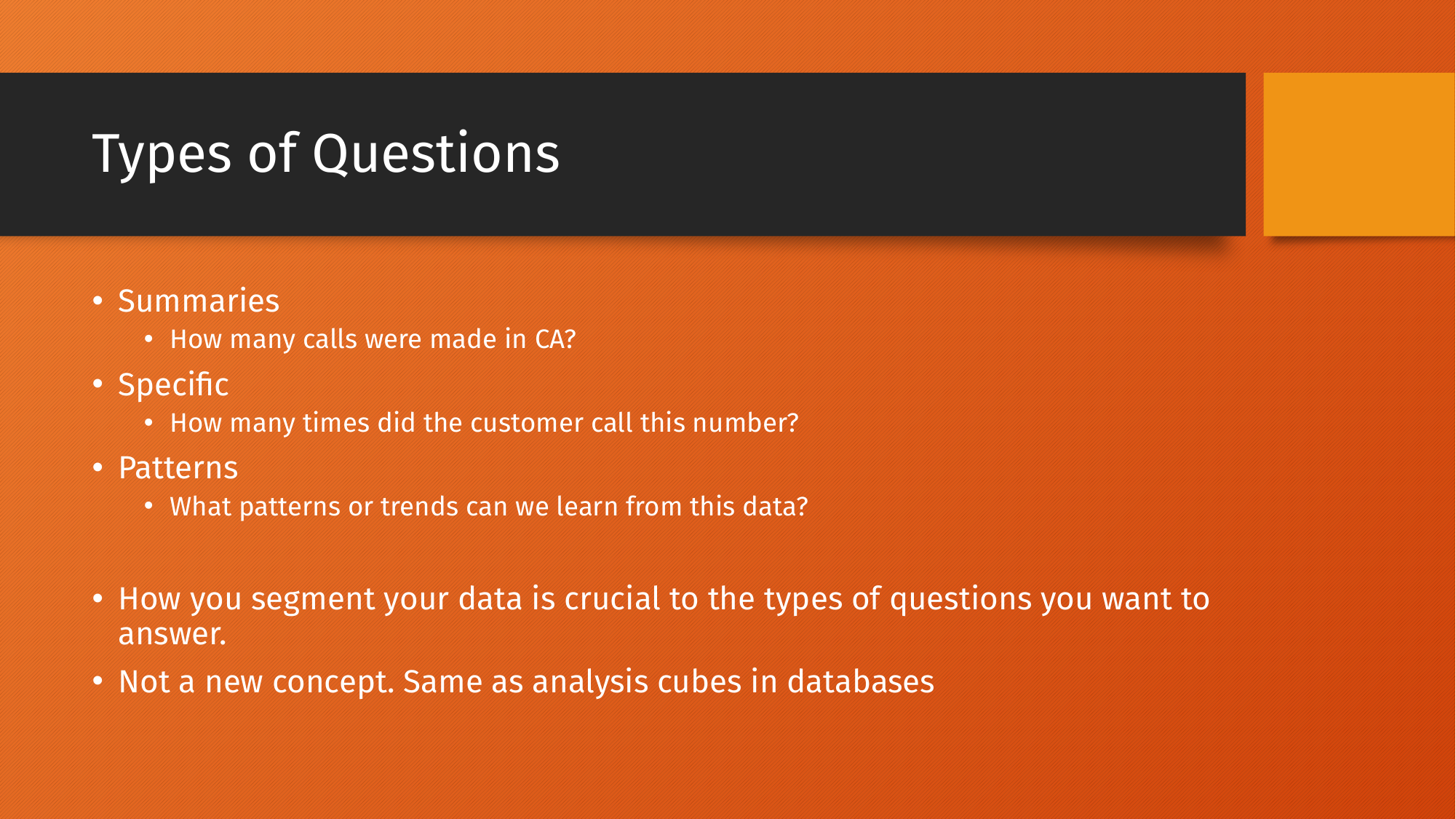

# Types of Questions
Summaries
How many calls were made in CA?
Specific
How many times did the customer call this number?
Patterns
What patterns or trends can we learn from this data?

How you segment your data is crucial to the types of questions you want to answer.
Not a new concept. Same as analysis cubes in databases